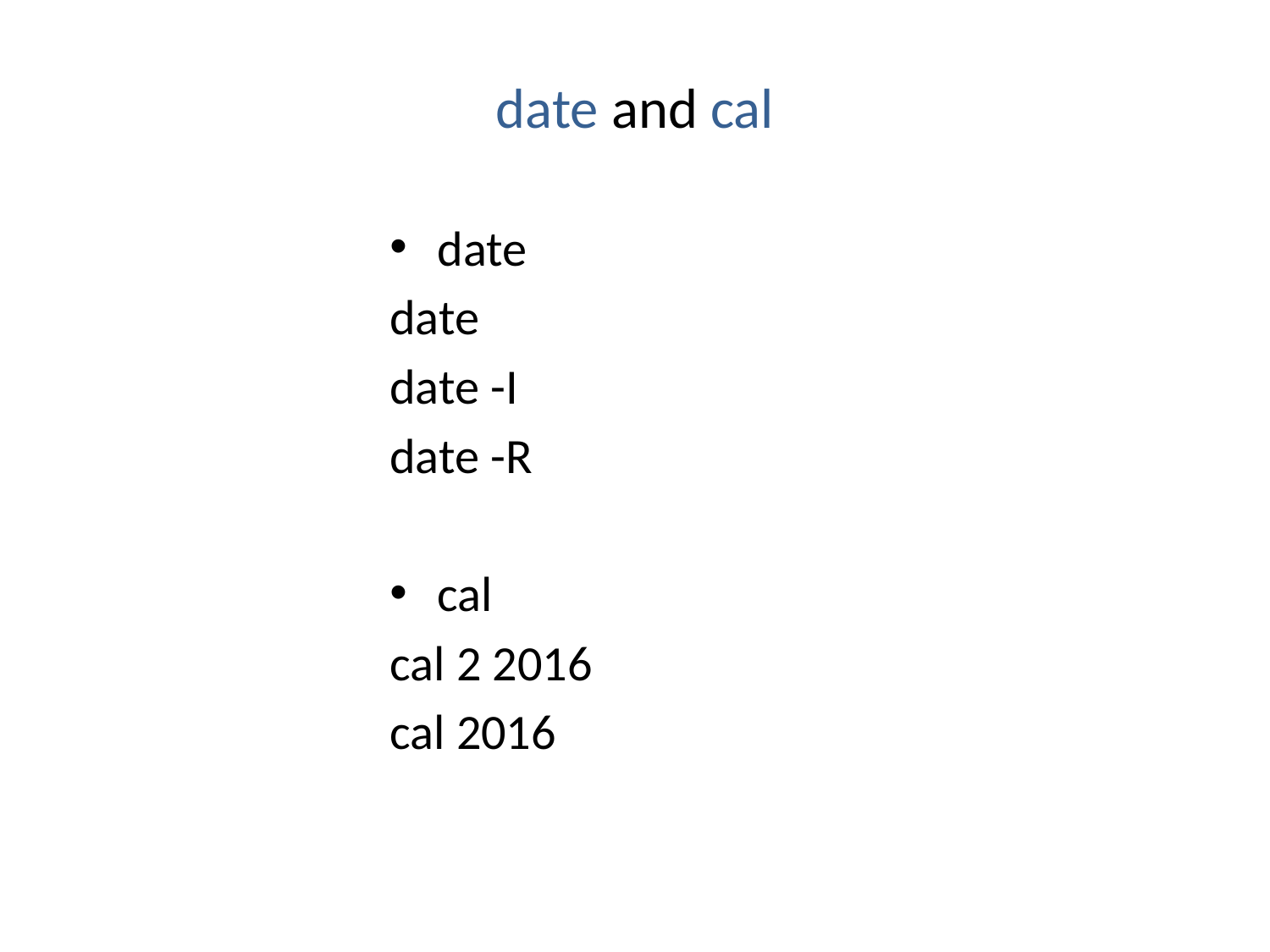

# date and cal
date
date
date -I
date -R

cal
cal 2 2016
cal 2016